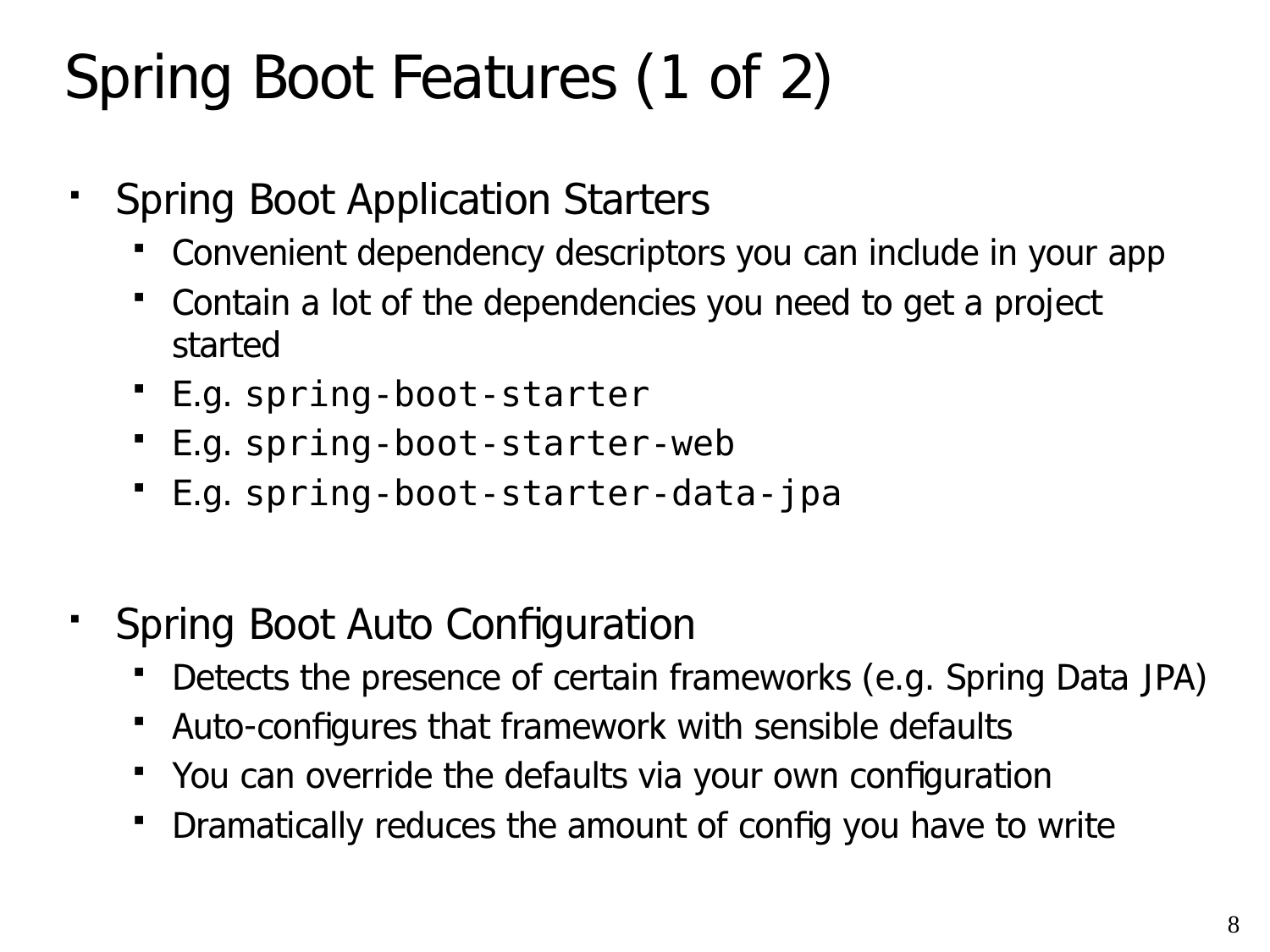

# Spring Boot Features (1 of 2)
Spring Boot Application Starters
Convenient dependency descriptors you can include in your app
Contain a lot of the dependencies you need to get a project started
E.g. spring-boot-starter
E.g. spring-boot-starter-web
E.g. spring-boot-starter-data-jpa

Spring Boot Auto Configuration
Detects the presence of certain frameworks (e.g. Spring Data JPA)
Auto-configures that framework with sensible defaults
You can override the defaults via your own configuration
Dramatically reduces the amount of config you have to write
8